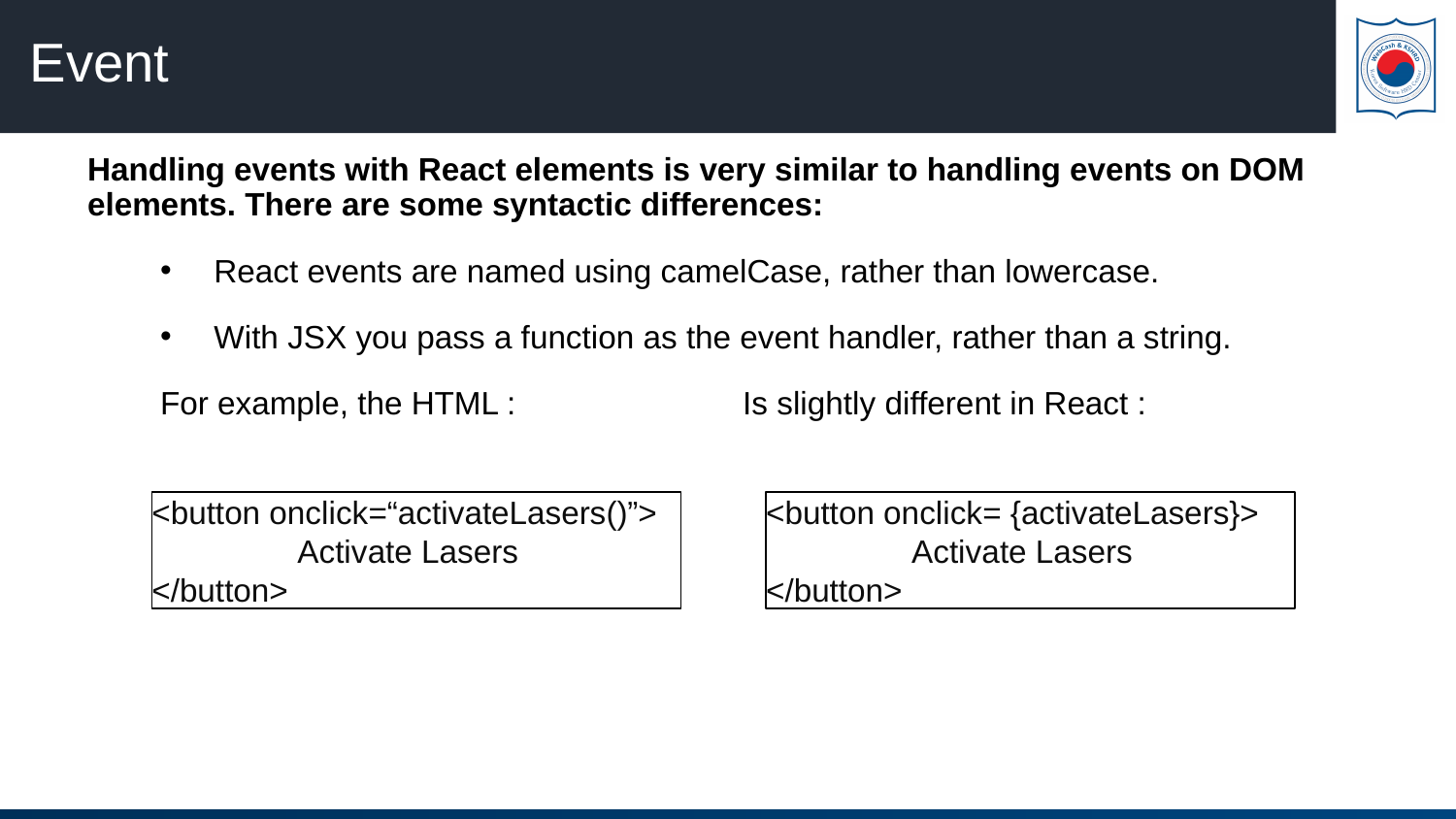

# Event
Handling events with React elements is very similar to handling events on DOM elements. There are some syntactic differences:
React events are named using camelCase, rather than lowercase.
With JSX you pass a function as the event handler, rather than a string.
For example, the HTML :		Is slightly different in React :

<button onclick=“activateLasers()”>	Activate Lasers
</button>
<button onclick= {activateLasers}>
	Activate Lasers
</button>